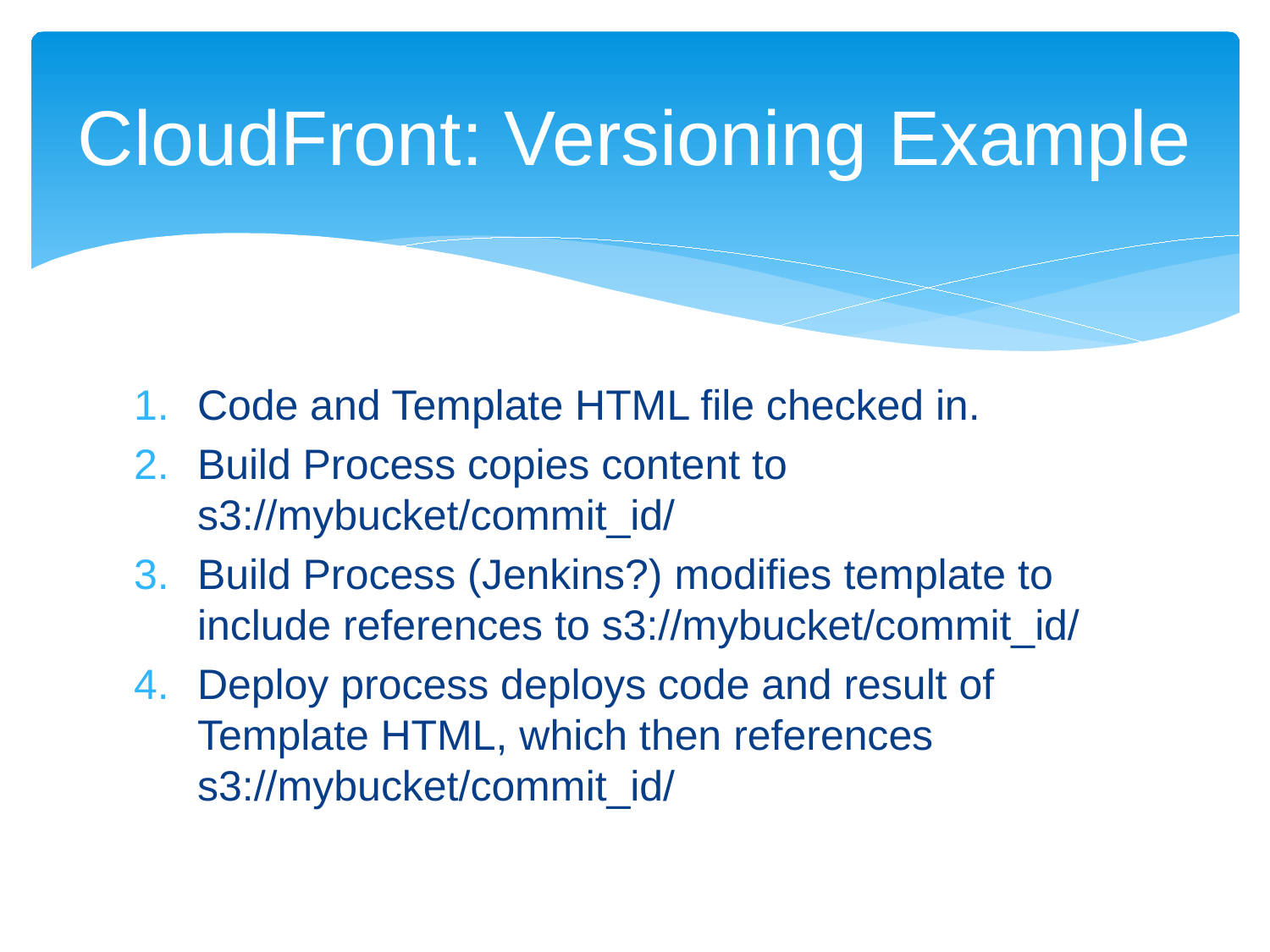

# CloudFront: Versioning Example
Code and Template HTML file checked in.
Build Process copies content to s3://mybucket/commit_id/
Build Process (Jenkins?) modifies template to include references to s3://mybucket/commit_id/
Deploy process deploys code and result of Template HTML, which then references s3://mybucket/commit_id/